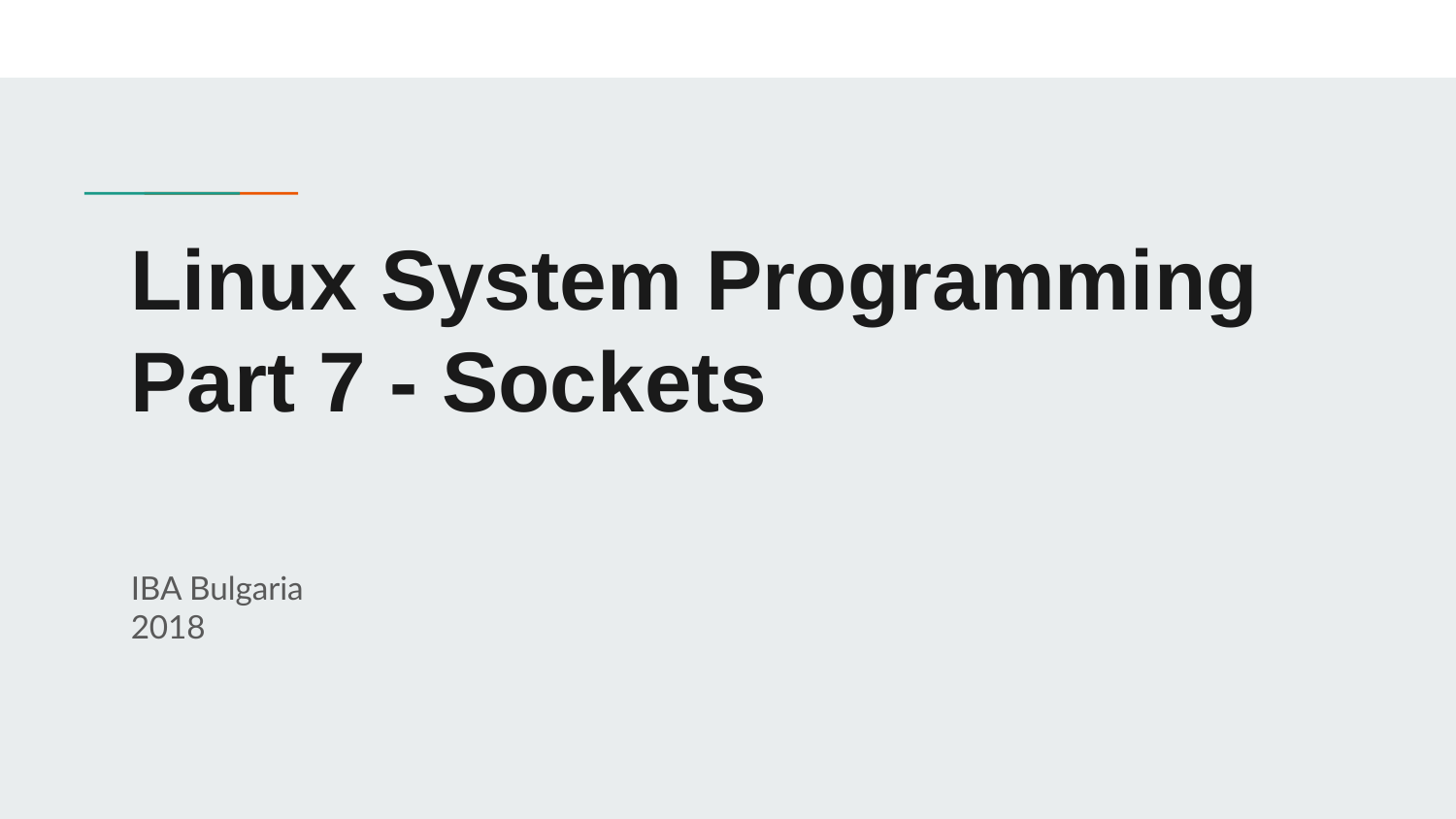

# Linux System Programming
Part 7 - Sockets
IBA Bulgaria
2018